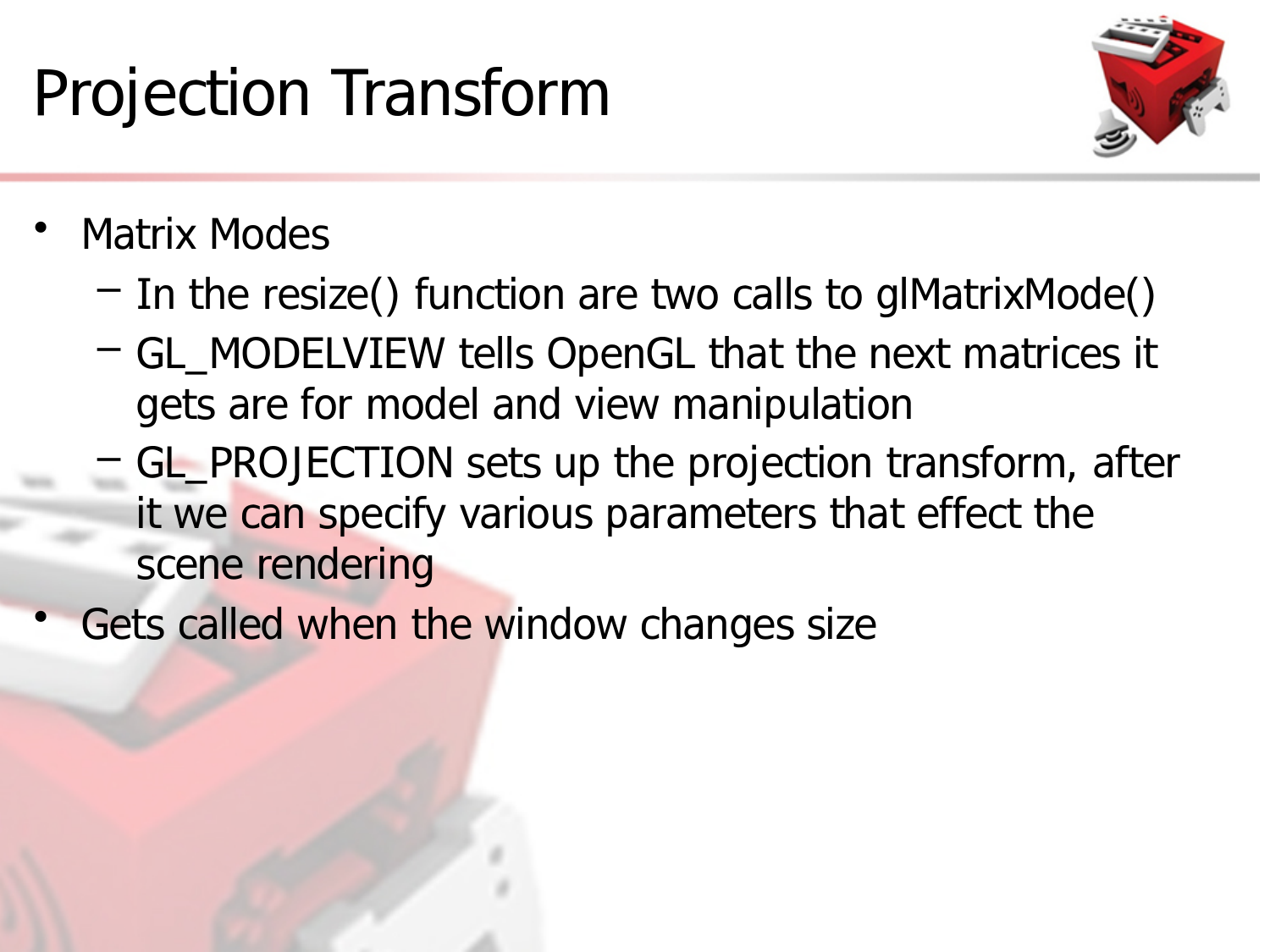

# Projection Transform
Matrix Modes
In the resize() function are two calls to glMatrixMode()
GL_MODELVIEW tells OpenGL that the next matrices it gets are for model and view manipulation
GL_PROJECTION sets up the projection transform, after it we can specify various parameters that effect the scene rendering
Gets called when the window changes size